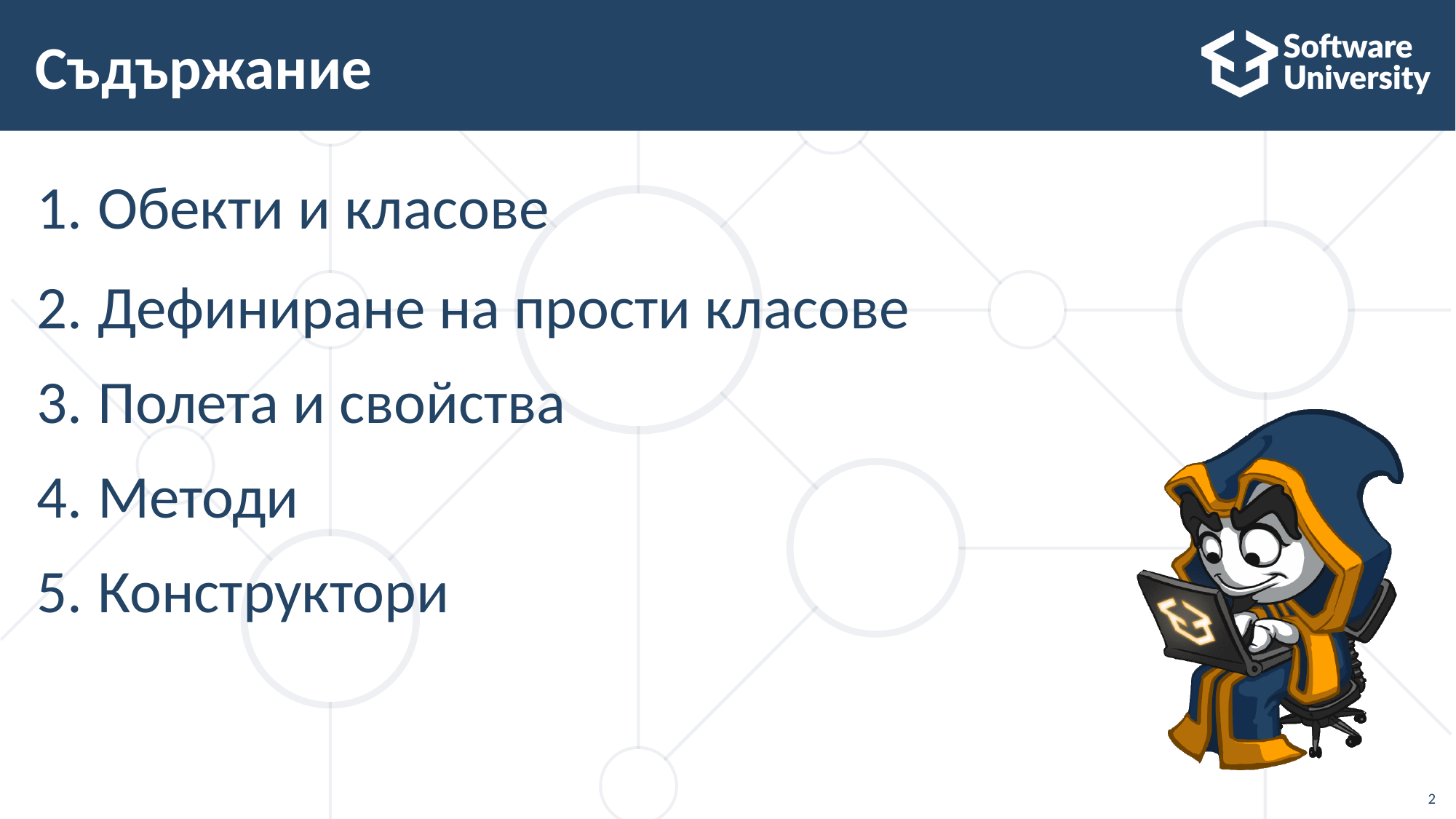

# Съдържание
Обекти и класове
Дефиниране на прости класове
Полета и свойства
Методи
Конструктори
2